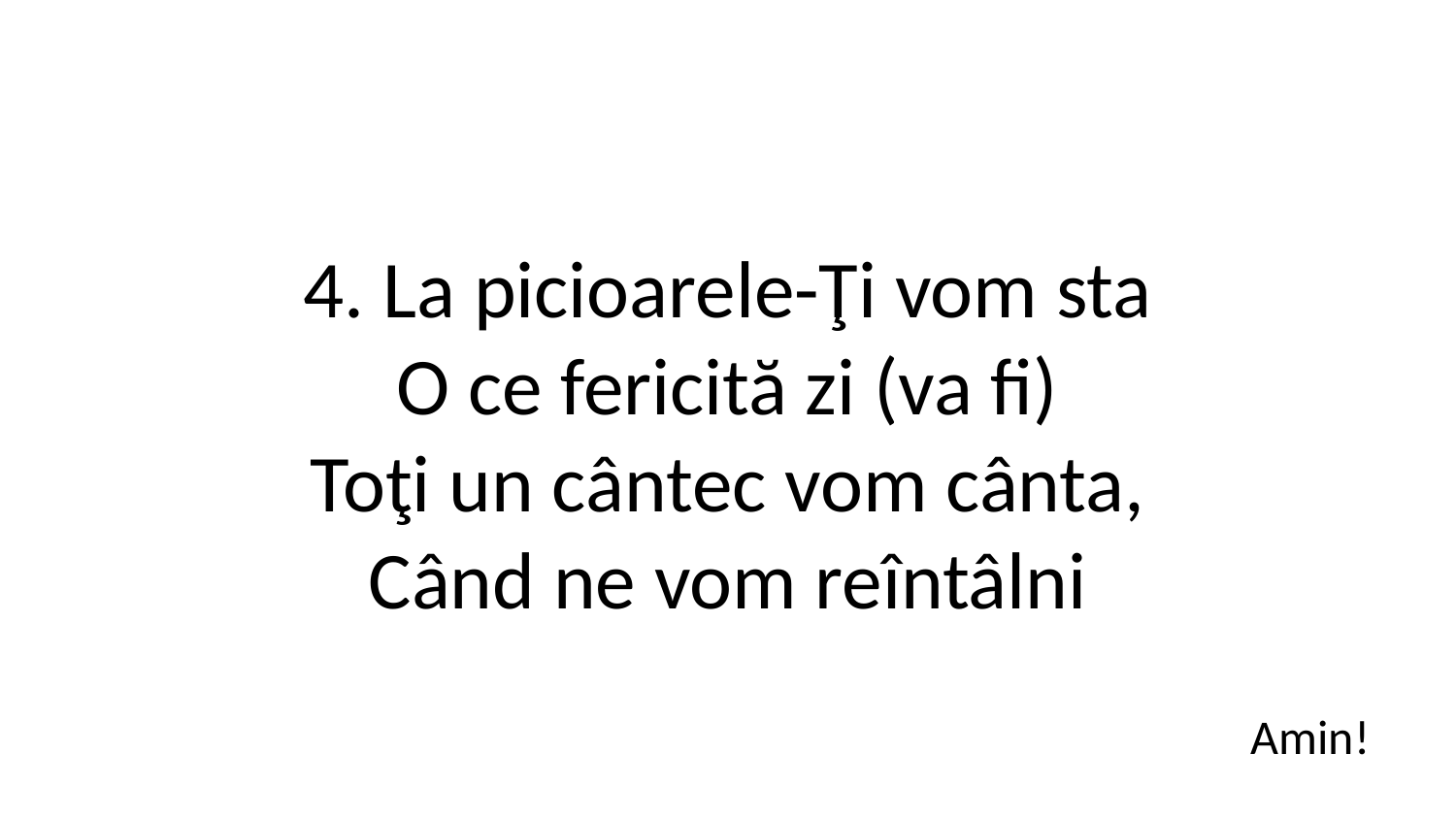

4. La picioarele-Ţi vom sta
O ce fericită zi (va fi)
Toţi un cântec vom cânta,
Când ne vom reîntâlni

Amin!